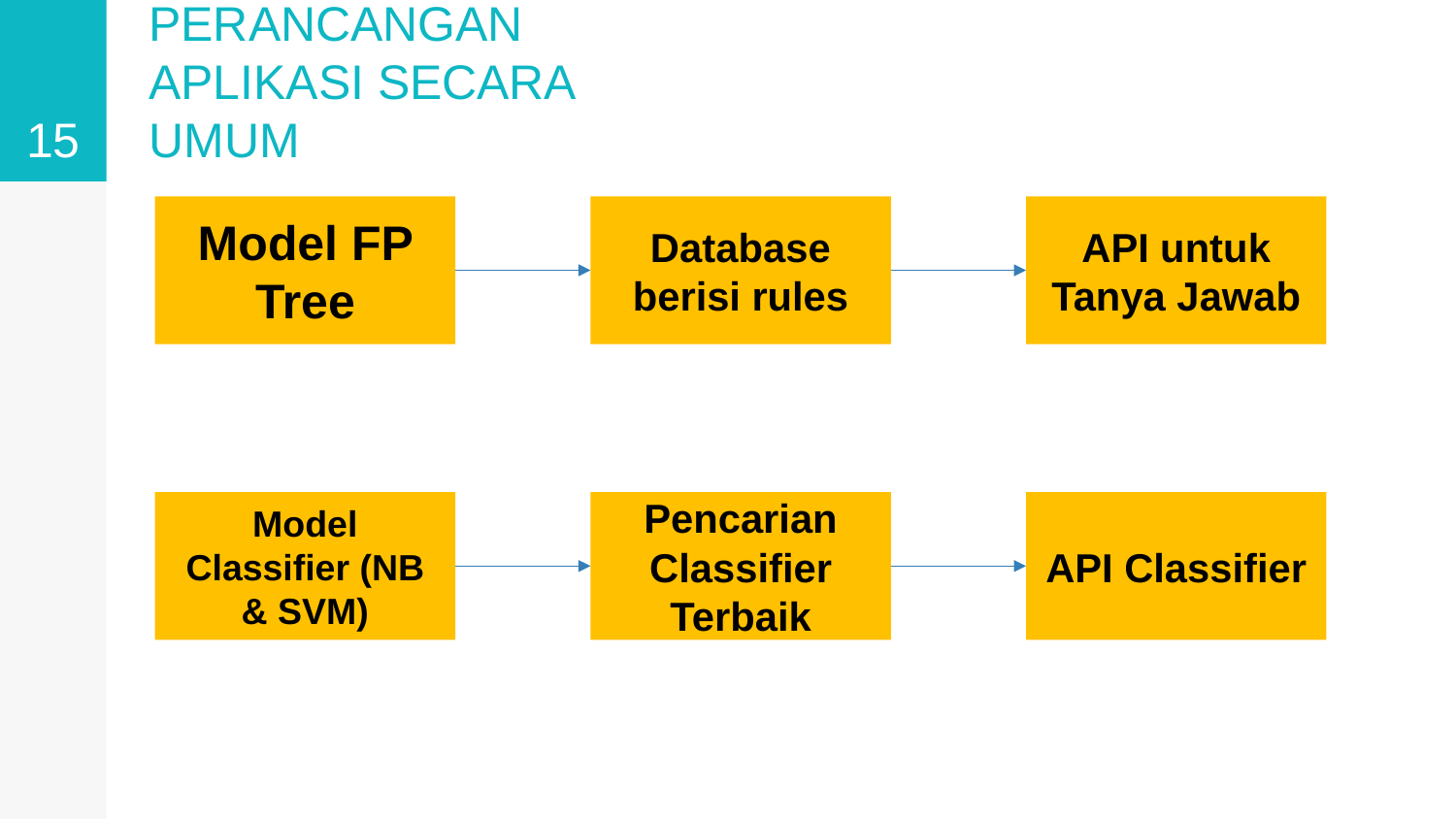

15
# PERANCANGAN APLIKASI SECARA UMUM
Model FP Tree
Database berisi rules
API untuk Tanya Jawab
Model Classifier (NB & SVM)
Pencarian Classifier Terbaik
API Classifier